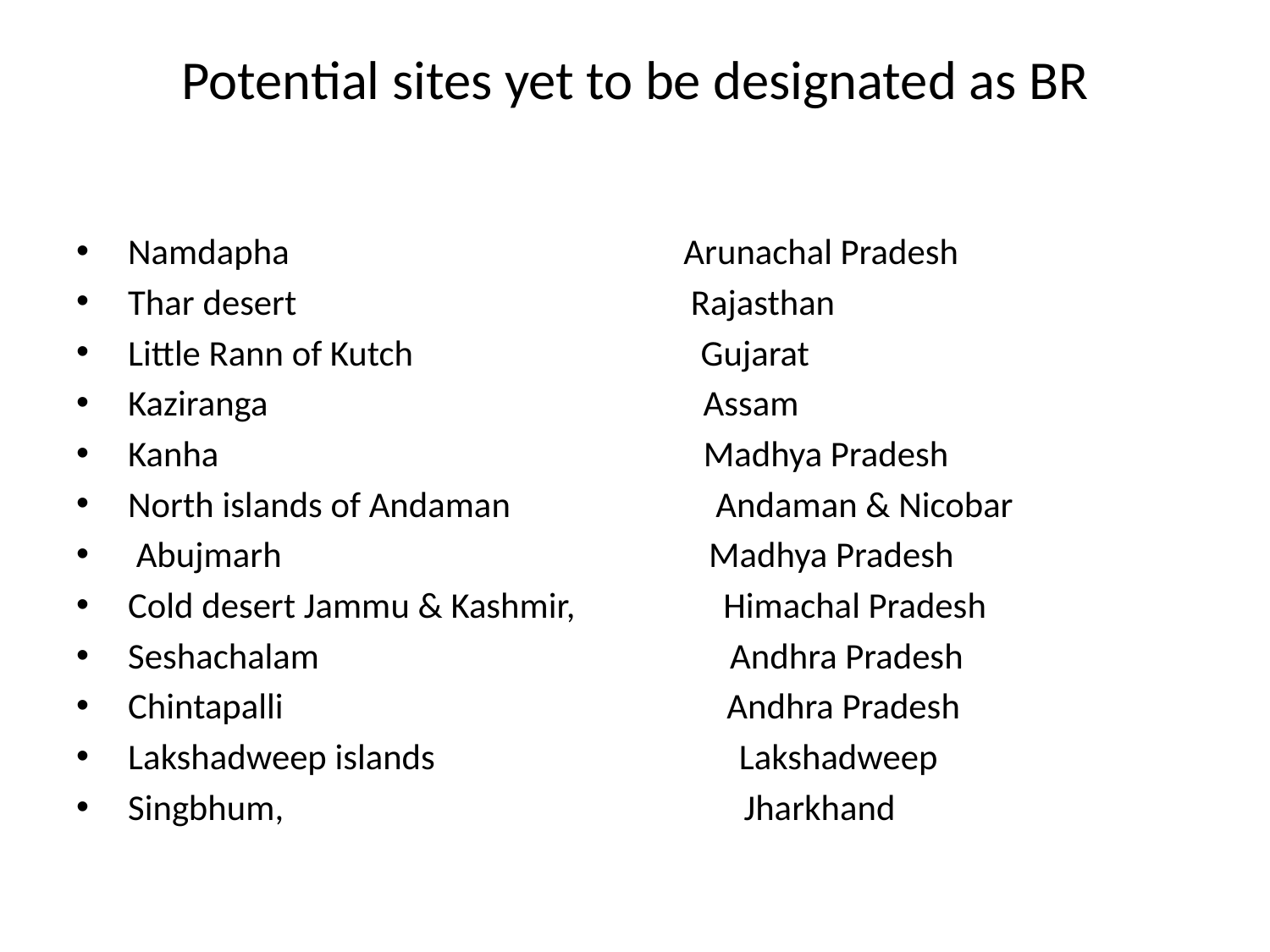

# Potential sites yet to be designated as BR
 Namdapha                                                Arunachal Pradesh
 Thar desert                                                Rajasthan
 Little Rann of Kutch                                   Gujarat
 Kaziranga                                                     Assam
 Kanha                                                           Madhya Pradesh
 North islands of Andaman                         Andaman & Nicobar
  Abujmarh                                                    Madhya Pradesh
 Cold desert Jammu & Kashmir,                  Himachal Pradesh
 Seshachalam                                                  Andhra Pradesh
 Chintapalli                                                      Andhra Pradesh
 Lakshadweep islands                                     Lakshadweep
 Singbhum,                                                        Jharkhand